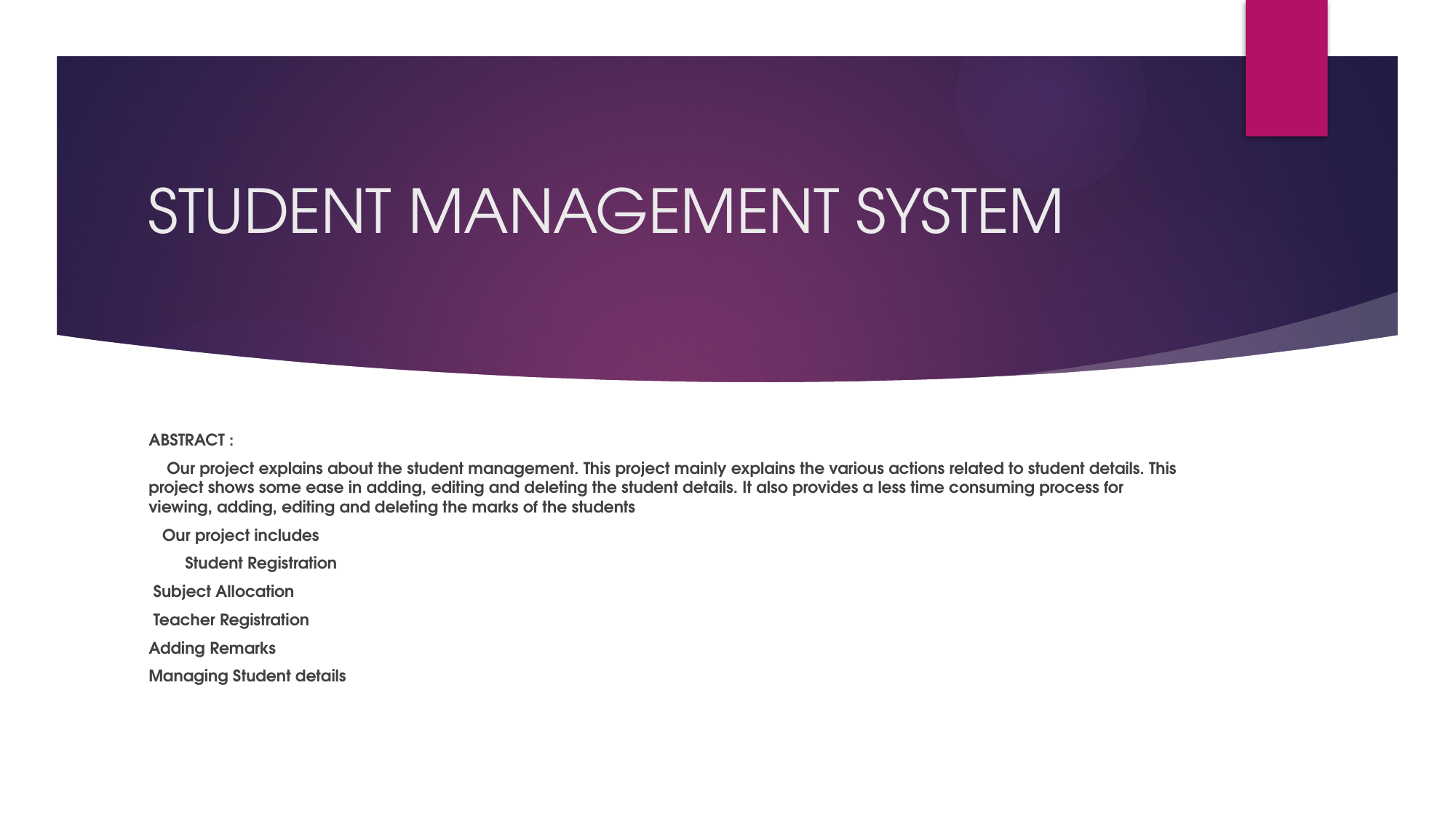

# STUDENT MANAGEMENT SYSTEM
ABSTRACT :
    Our project explains about the student management. This project mainly explains the various actions related to student details. This project shows some ease in adding, editing and deleting the student details. It also provides a less time consuming process for viewing, adding, editing and deleting the marks of the students
   Our project includes
        Student Registration
 Subject Allocation
 Teacher Registration
Adding Remarks
Managing Student details